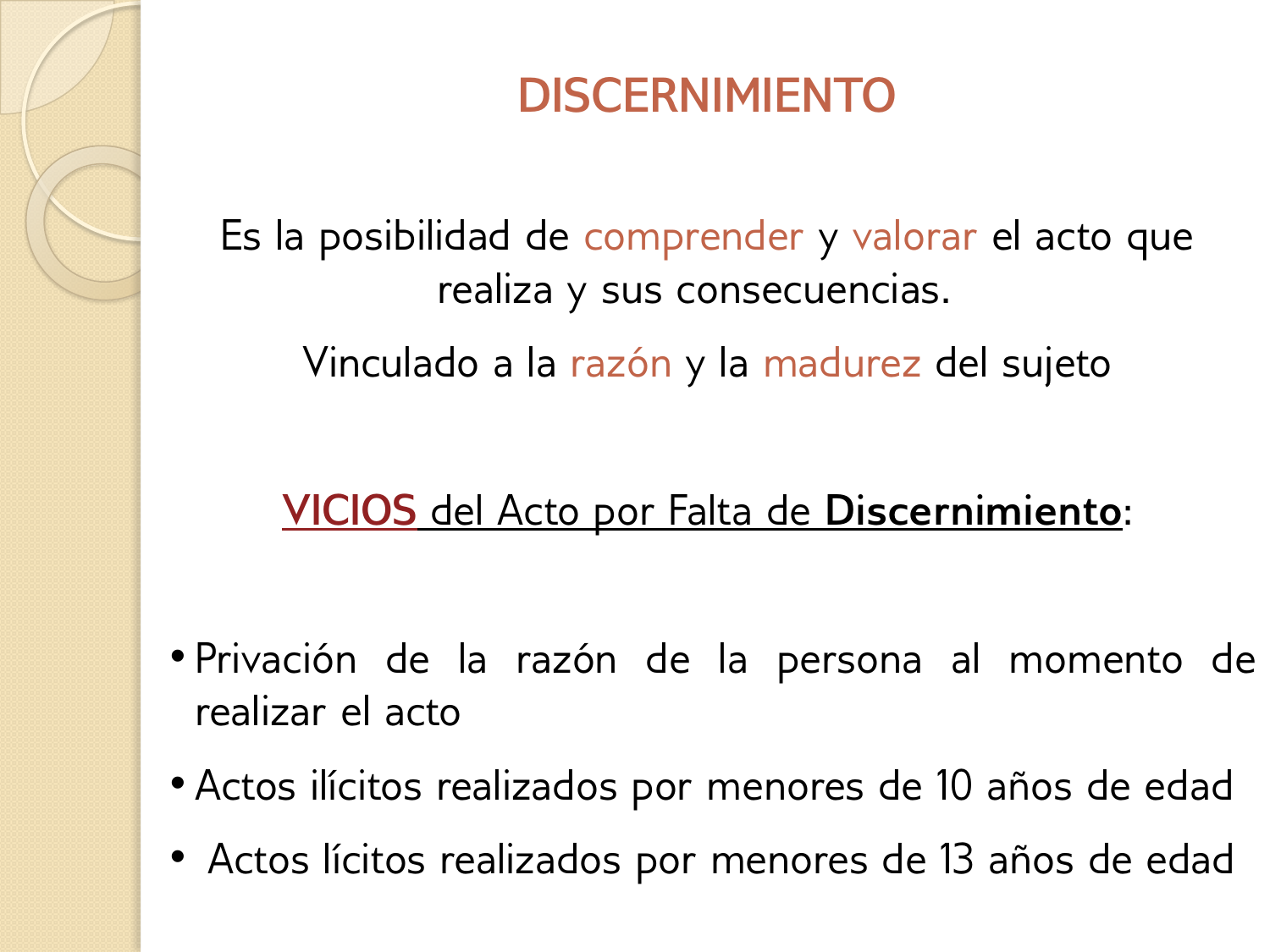

DISCERNIMIENTO

Es la posibilidad de comprender y valorar el acto que realiza y sus consecuencias.
Vinculado a la razón y la madurez del sujeto

VICIOS del Acto por Falta de Discernimiento:

Privación de la razón de la persona al momento de realizar el acto
Actos ilícitos realizados por menores de 10 años de edad
 Actos lícitos realizados por menores de 13 años de edad